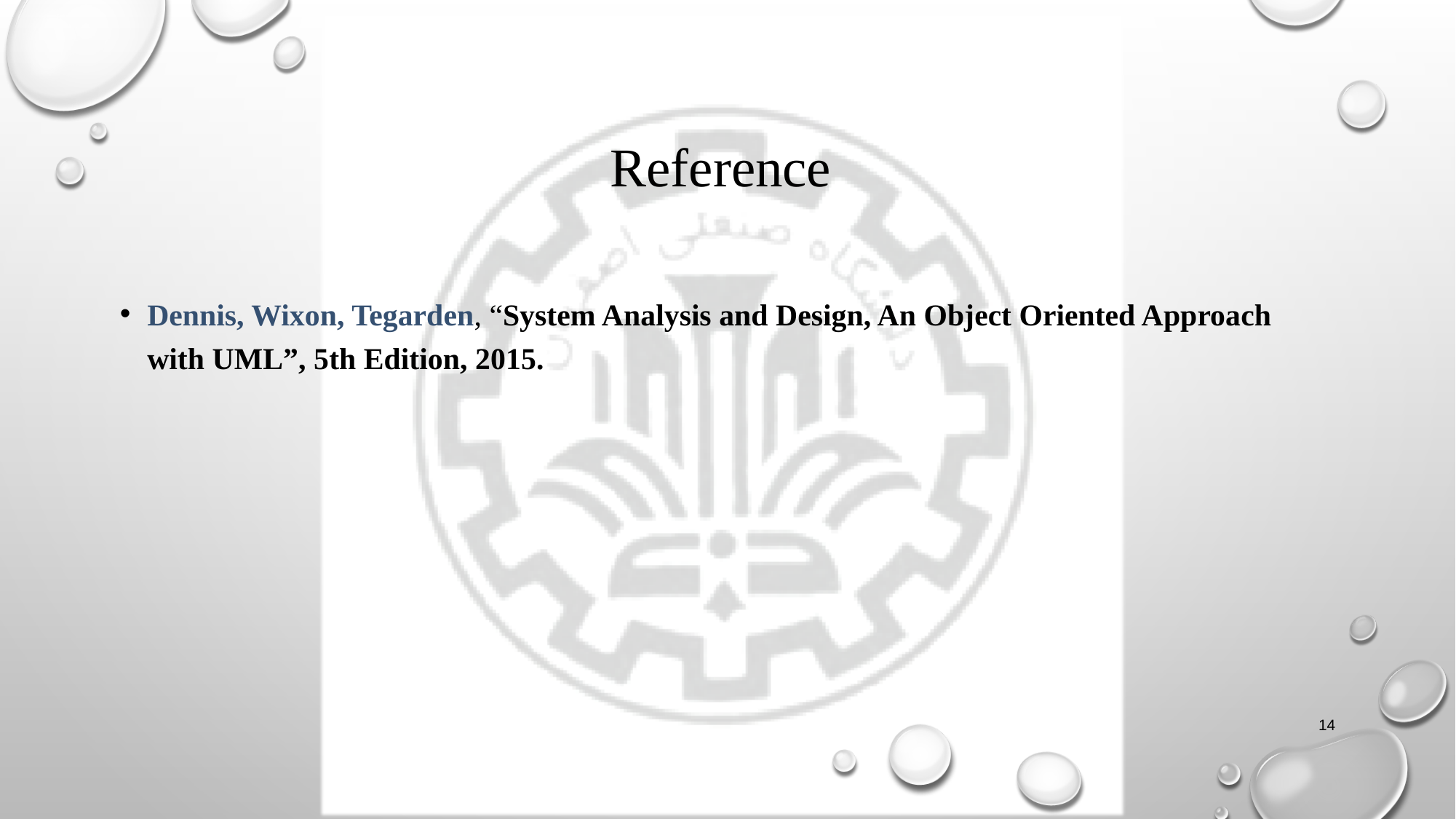

# Reference
Dennis, Wixon, Tegarden, “System Analysis and Design, An Object Oriented Approach with UML”, 5th Edition, 2015.

14